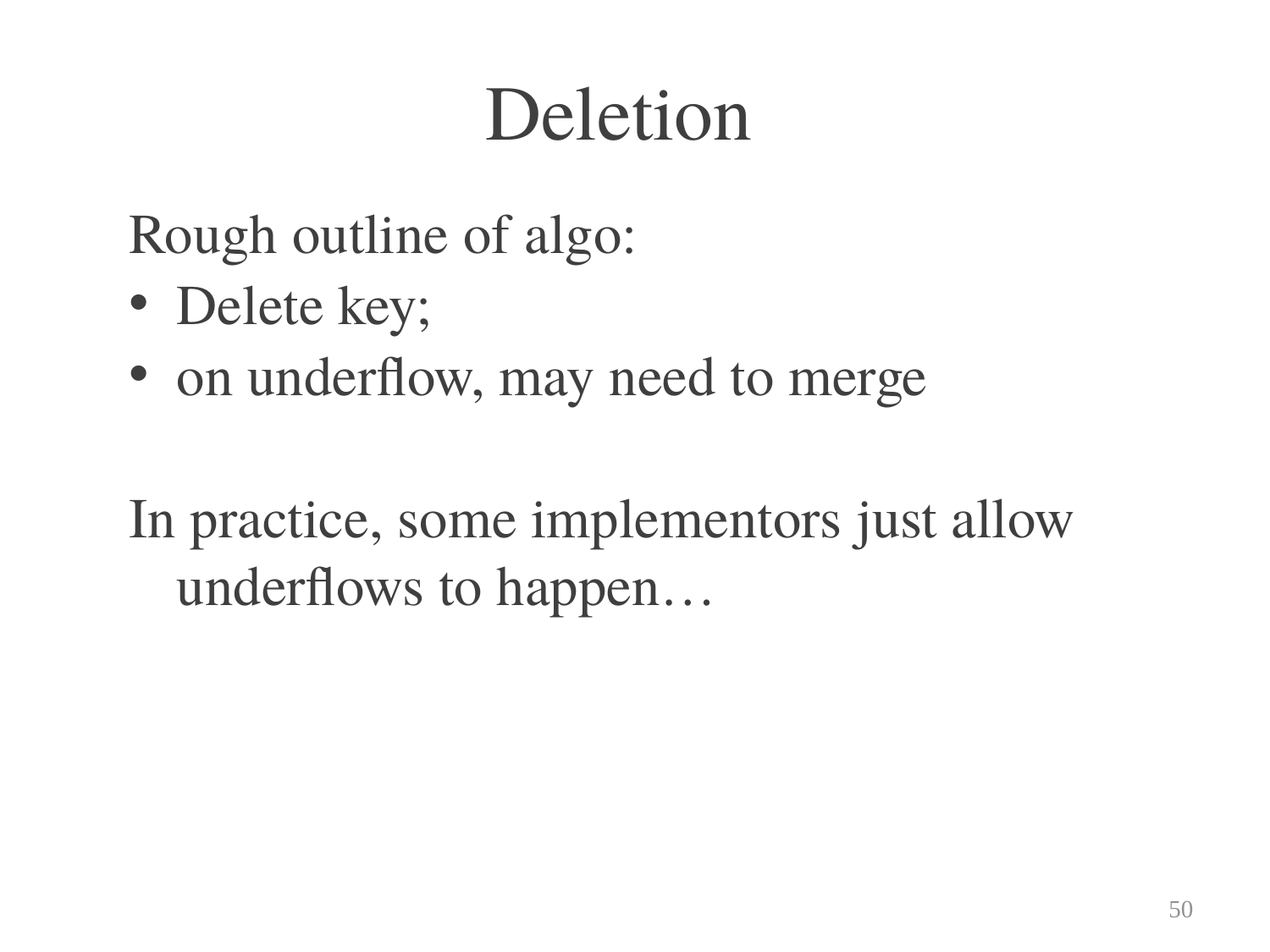

# Deletion
Rough outline of algo:
Delete key;
on underflow, may need to merge

In practice, some implementors just allow underflows to happen…

50